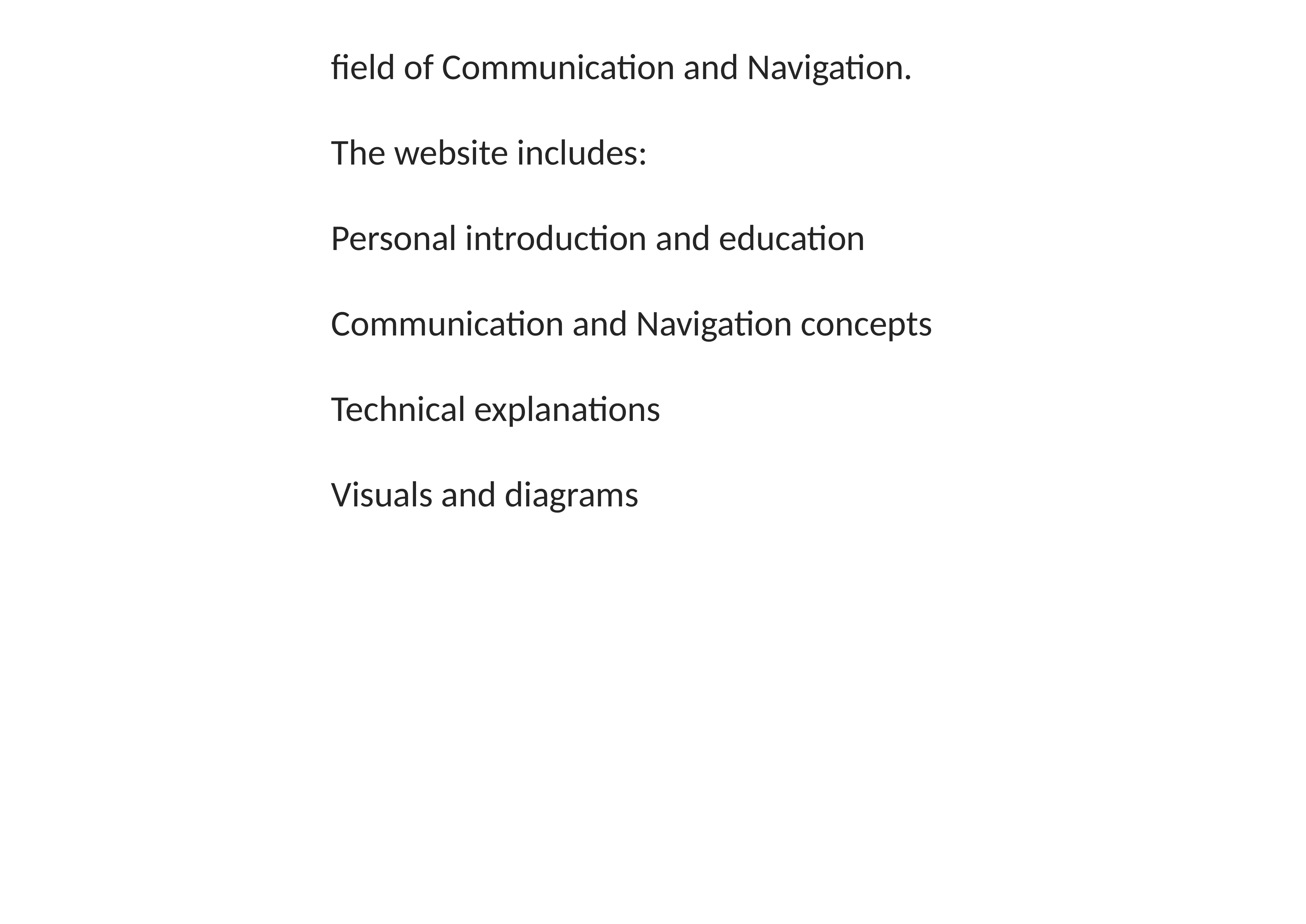

field of Communication and Navigation.

The website includes:

Personal introduction and education

Communication and Navigation concepts

Technical explanations

Visuals and diagrams